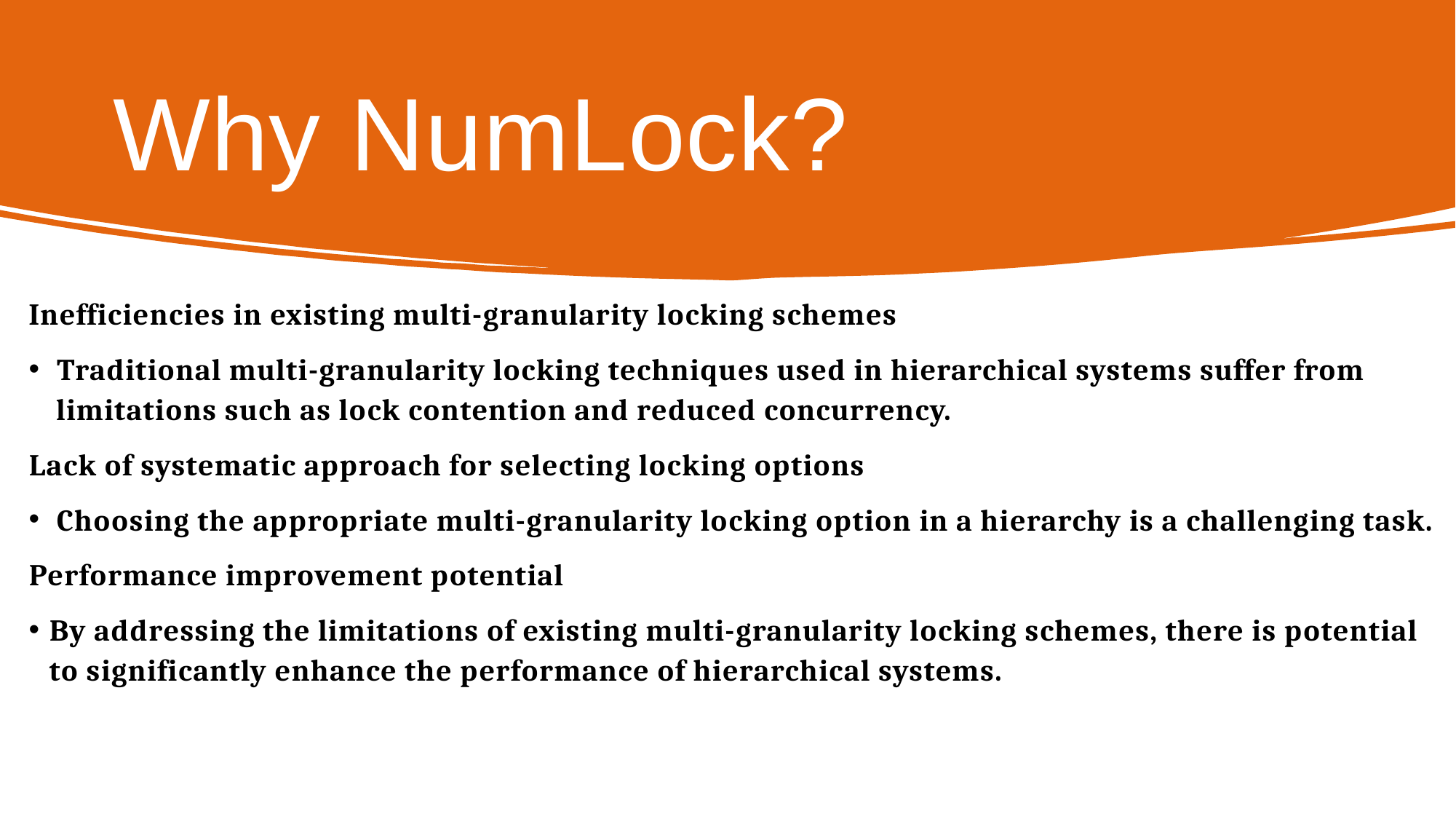

# Why NumLock?
Inefficiencies in existing multi-granularity locking schemes
Traditional multi-granularity locking techniques used in hierarchical systems suffer from limitations such as lock contention and reduced concurrency.
Lack of systematic approach for selecting locking options
Choosing the appropriate multi-granularity locking option in a hierarchy is a challenging task.
Performance improvement potential
By addressing the limitations of existing multi-granularity locking schemes, there is potential to significantly enhance the performance of hierarchical systems.